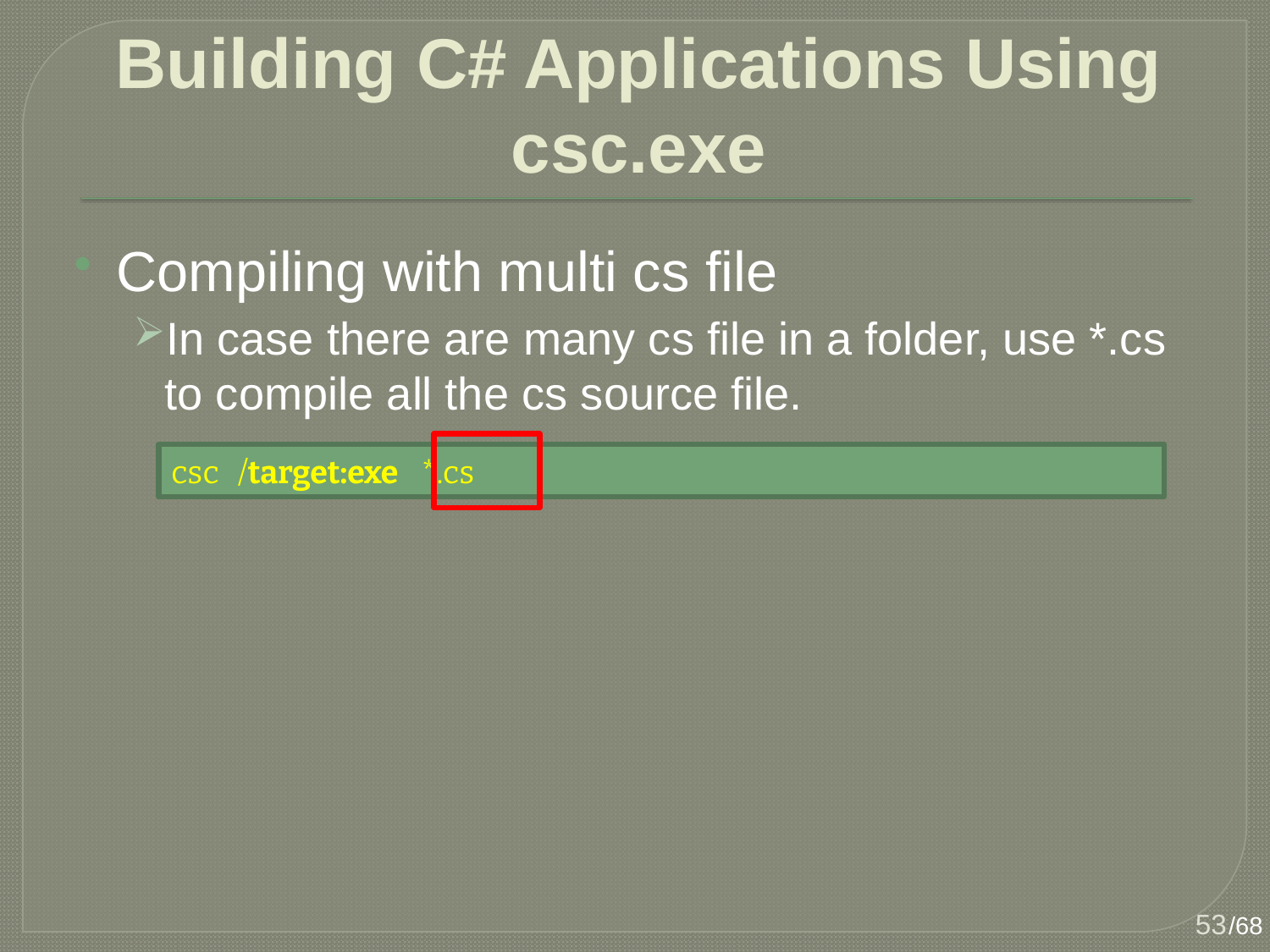

# Building C# Applications Using csc.exe
Compiling with multi cs file
In case there are many cs file in a folder, use *.cs to compile all the cs source file.

csc   /target:exe    *.cs
53